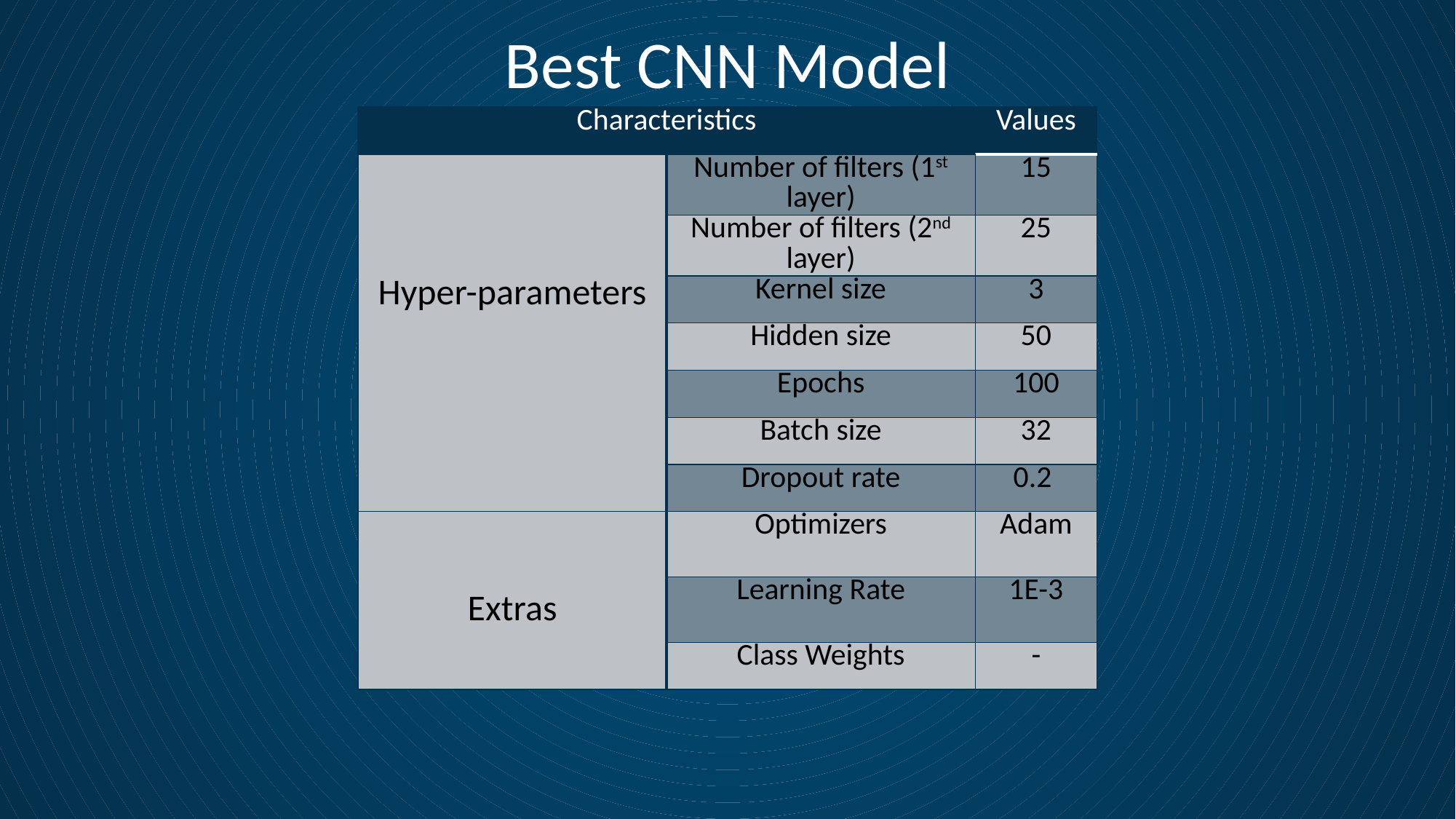

Best CNN Model
| Characteristics |  | Values |
| --- | --- | --- |
| Hyper-parameters | Number of filters (1st layer) | 15 |
|  | Number of filters (2nd layer) | 25 |
|  | Kernel size | 3 |
|  | Hidden size | 50 |
|  | Epochs | 100 |
|  | Batch size | 32 |
|  | Dropout rate | 0.2 |
| Extras | Optimizers | Adam |
|  | Learning Rate | 1E-3 |
|  | Class Weights | - |